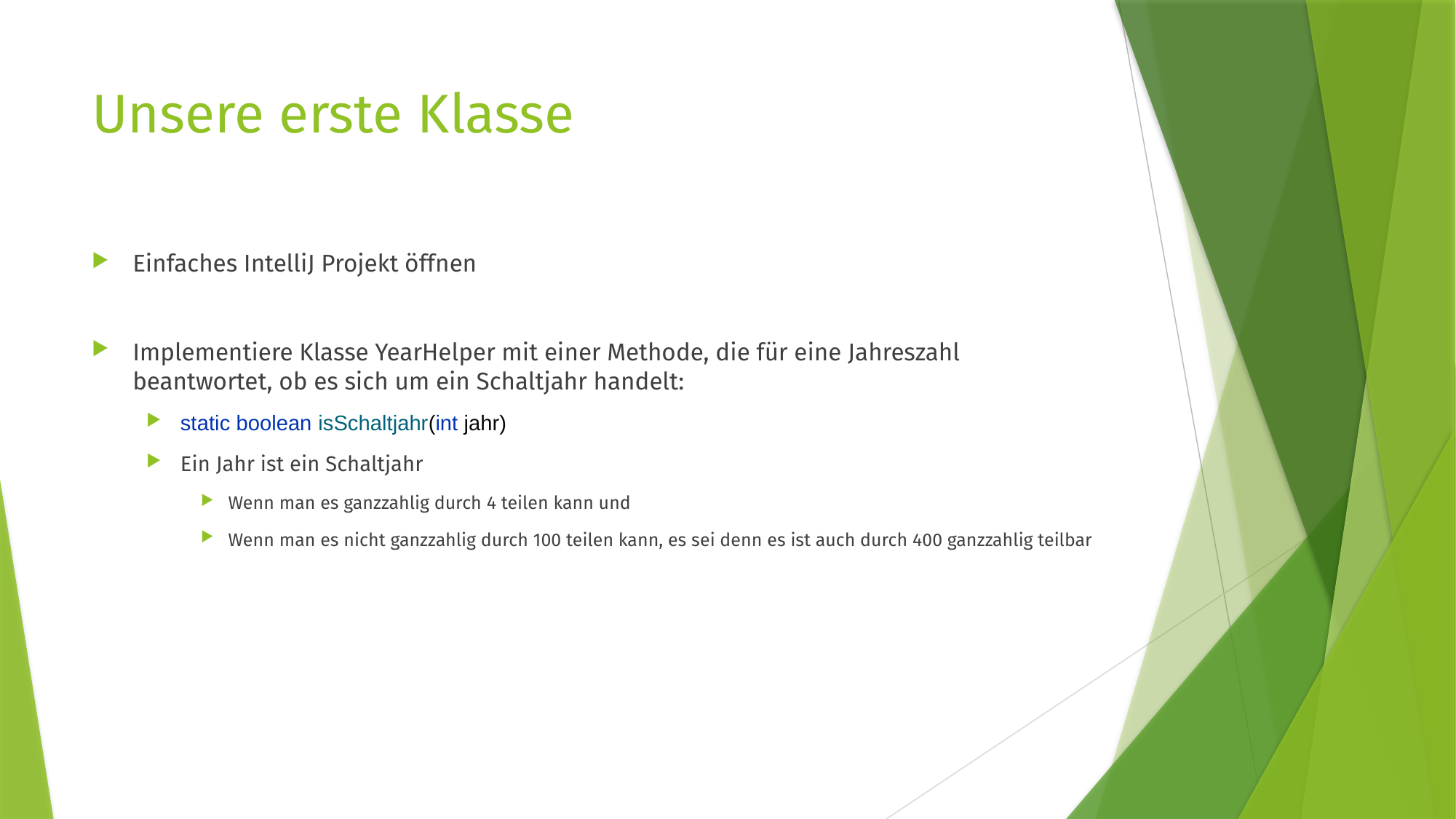

# Unsere erste Klasse
Einfaches IntelliJ Projekt öffnen

Implementiere Klasse YearHelper mit einer Methode, die für eine Jahreszahl beantwortet, ob es sich um ein Schaltjahr handelt:
static boolean isSchaltjahr(int jahr)
Ein Jahr ist ein Schaltjahr
Wenn man es ganzzahlig durch 4 teilen kann und
Wenn man es nicht ganzzahlig durch 100 teilen kann, es sei denn es ist auch durch 400 ganzzahlig teilbar